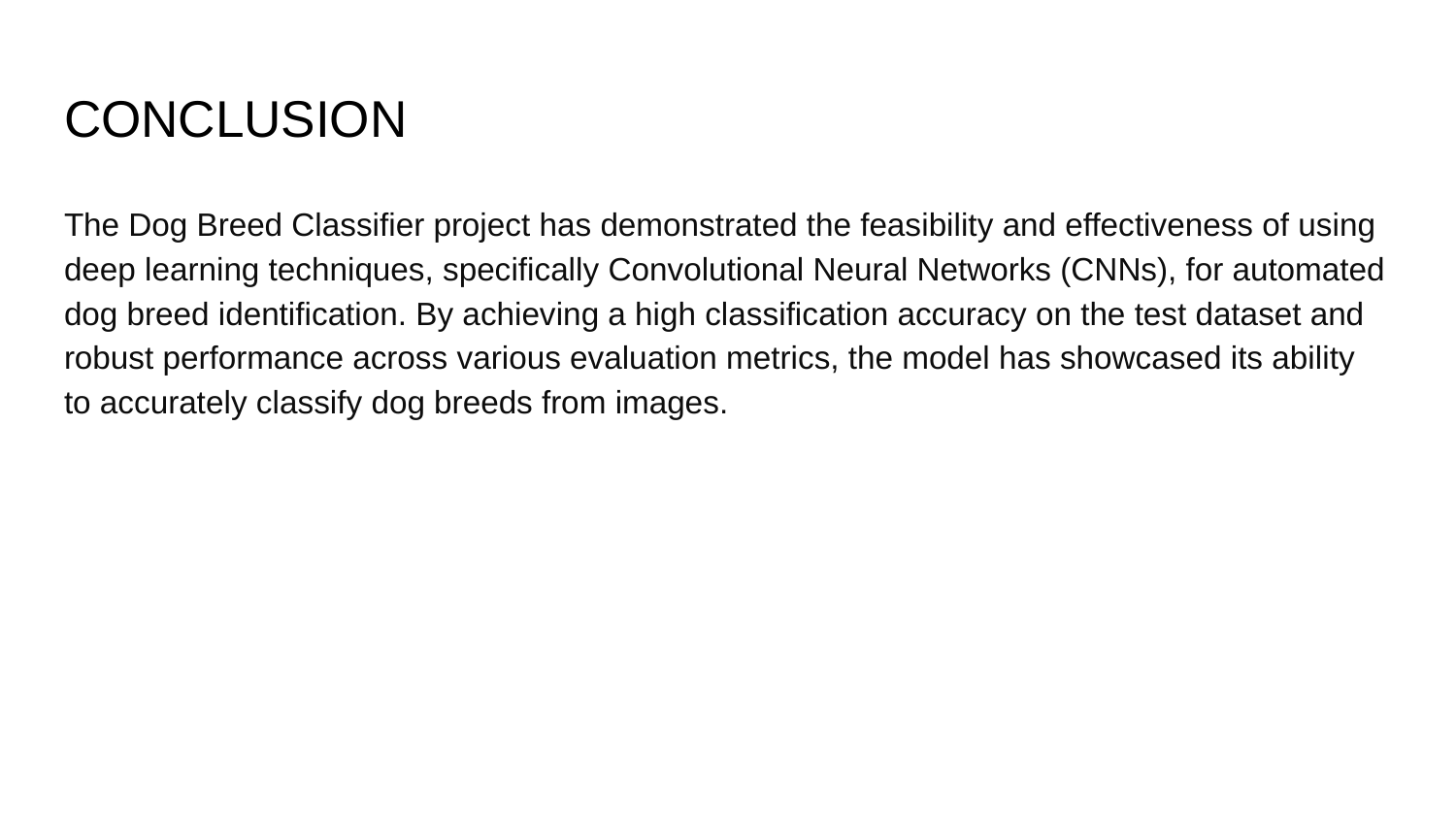

# CONCLUSION
The Dog Breed Classifier project has demonstrated the feasibility and effectiveness of using deep learning techniques, specifically Convolutional Neural Networks (CNNs), for automated dog breed identification. By achieving a high classification accuracy on the test dataset and robust performance across various evaluation metrics, the model has showcased its ability to accurately classify dog breeds from images.